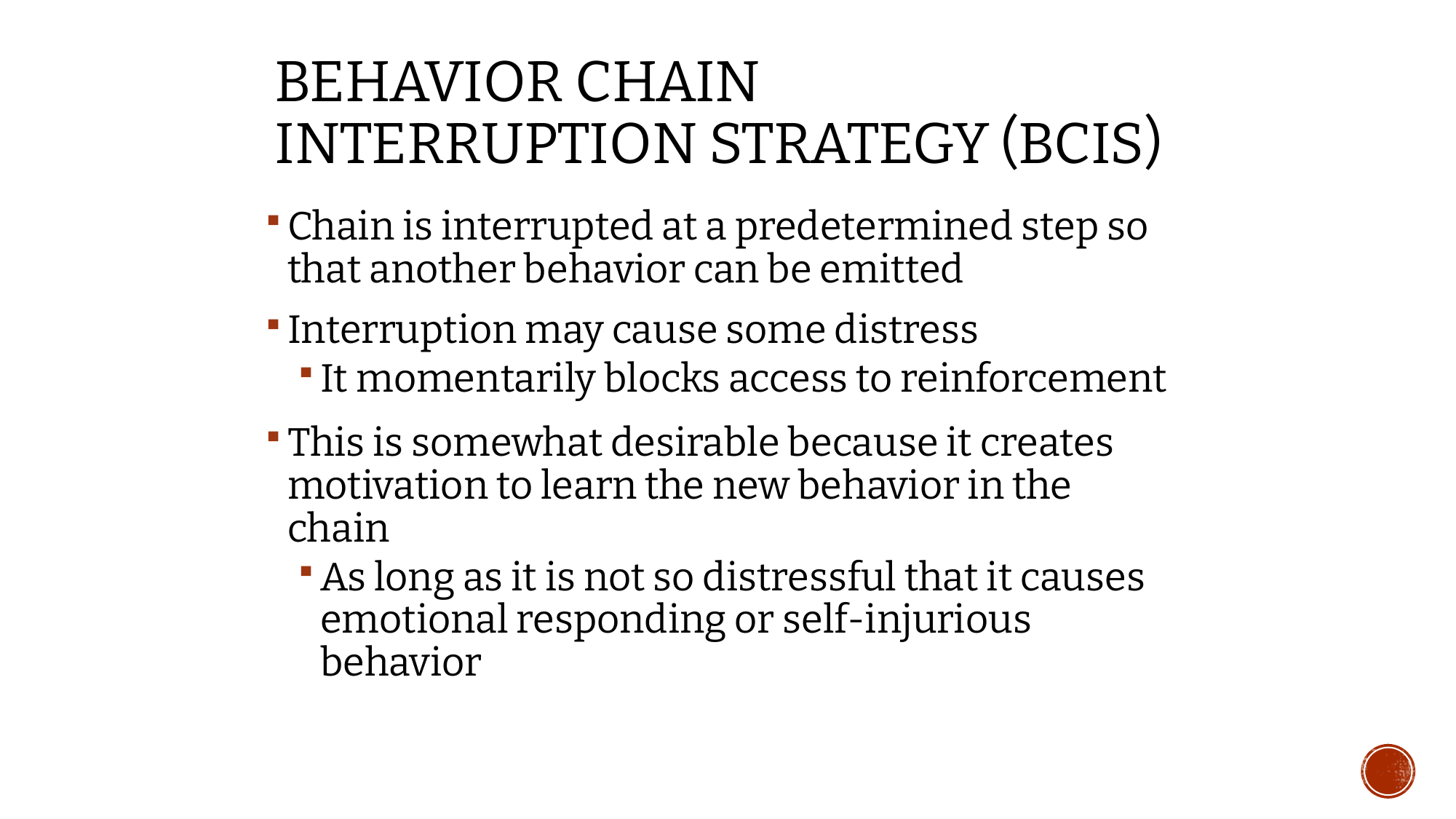

# Behavior Chain Interruption Strategy (BCIS)
Chain is interrupted at a predetermined step so that another behavior can be emitted
Interruption may cause some distress
It momentarily blocks access to reinforcement
This is somewhat desirable because it creates motivation to learn the new behavior in the chain
As long as it is not so distressful that it causes emotional responding or self-injurious behavior